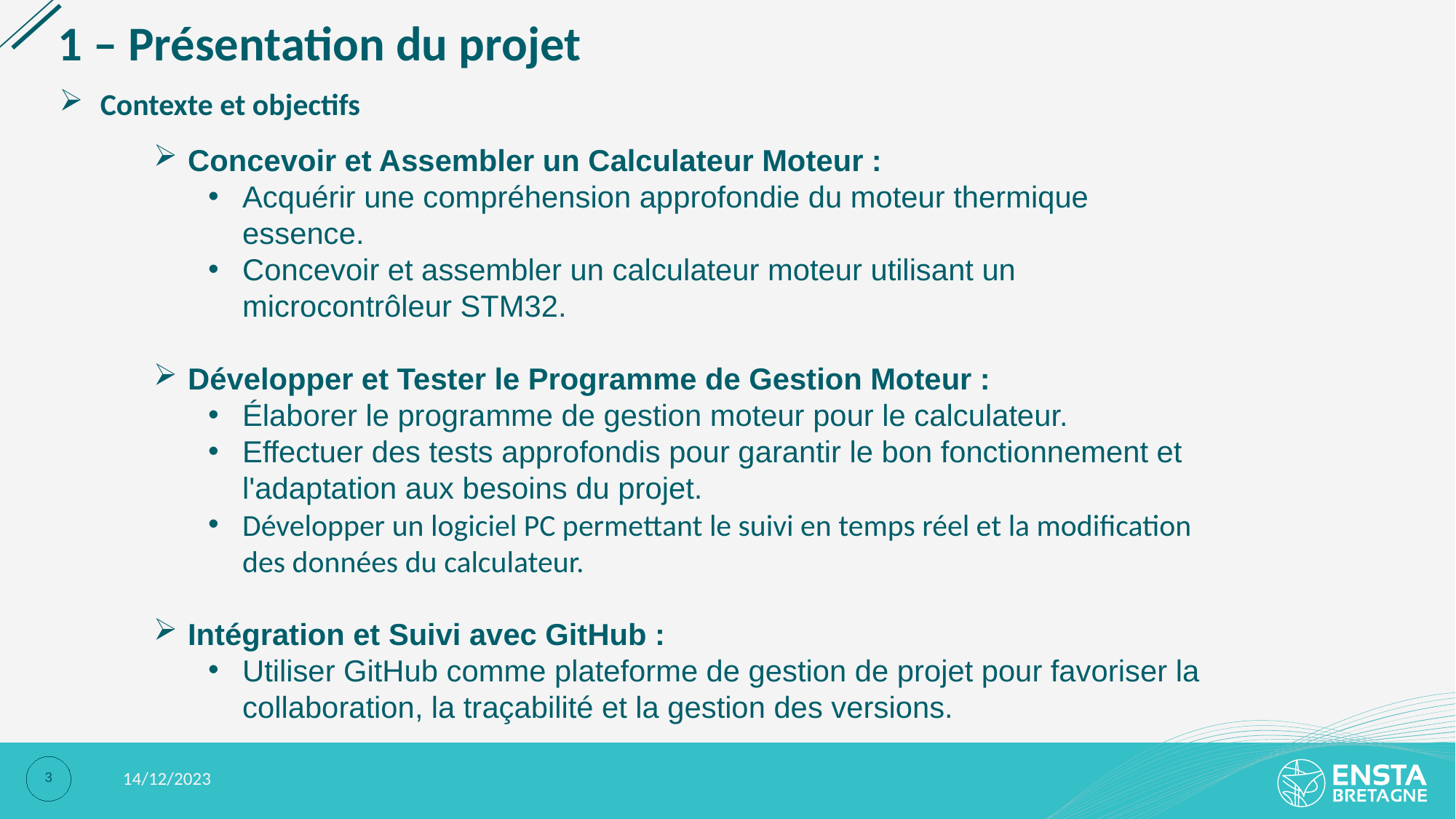

# 1 – Présentation du projet
Contexte et objectifs
Concevoir et Assembler un Calculateur Moteur :
Acquérir une compréhension approfondie du moteur thermique essence.
Concevoir et assembler un calculateur moteur utilisant un microcontrôleur STM32.

Développer et Tester le Programme de Gestion Moteur :
Élaborer le programme de gestion moteur pour le calculateur.
Effectuer des tests approfondis pour garantir le bon fonctionnement et l'adaptation aux besoins du projet.
Développer un logiciel PC permettant le suivi en temps réel et la modification des données du calculateur.

Intégration et Suivi avec GitHub :
Utiliser GitHub comme plateforme de gestion de projet pour favoriser la collaboration, la traçabilité et la gestion des versions.
3
14/12/2023